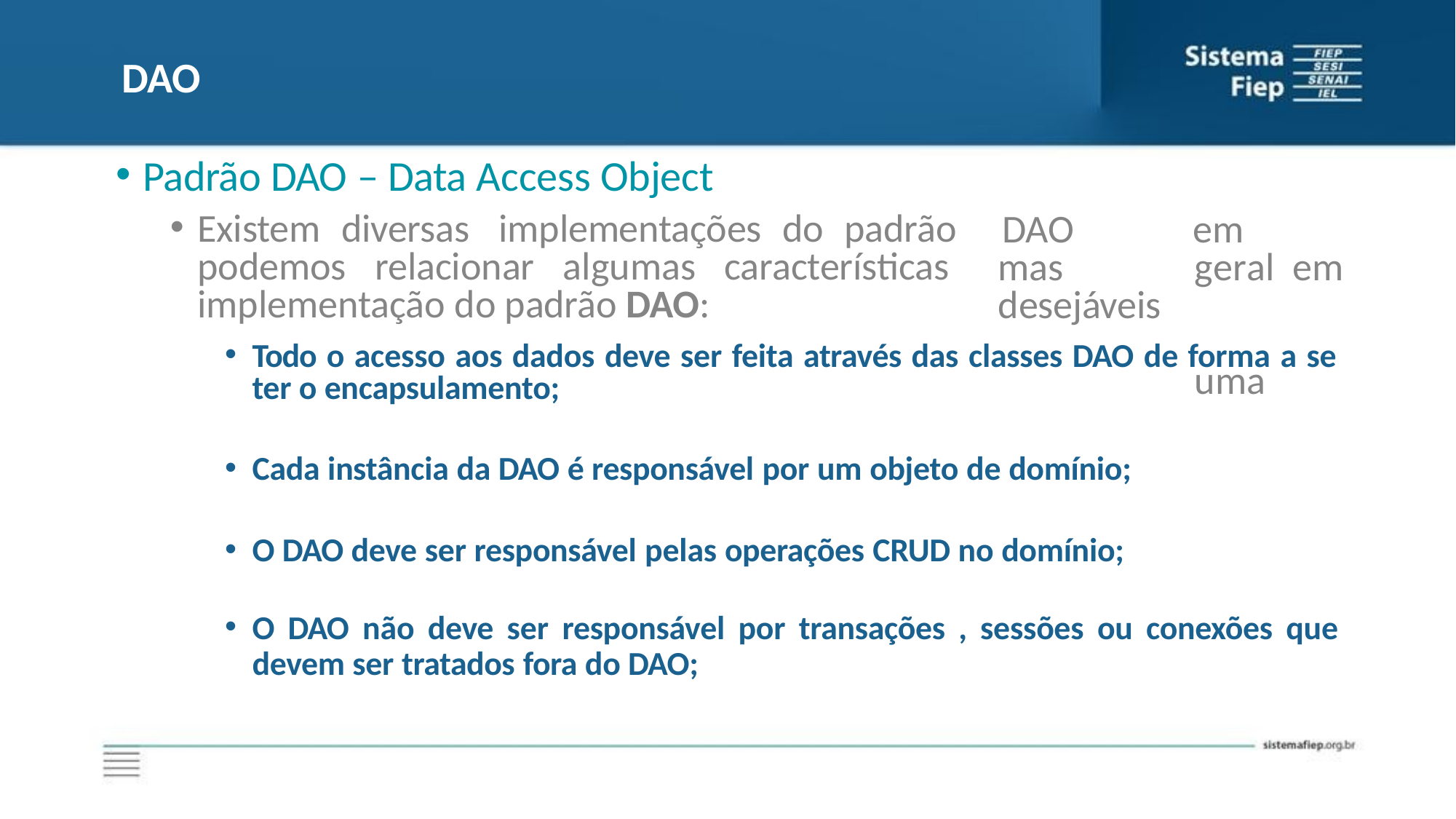

DAO

Padrão DAO – Data Access Object
Existem diversas implementações do padrão  podemos relacionar algumas características  implementação do padrão DAO:
DAO	mas  desejáveis
em	geral  em		uma
Todo o acesso aos dados deve ser feita através das classes DAO de forma a se  ter o encapsulamento;

Cada instância da DAO é responsável por um objeto de domínio;

O DAO deve ser responsável pelas operações CRUD no domínio;

O DAO não deve ser responsável por transações , sessões ou conexões que
devem ser tratados fora do DAO;